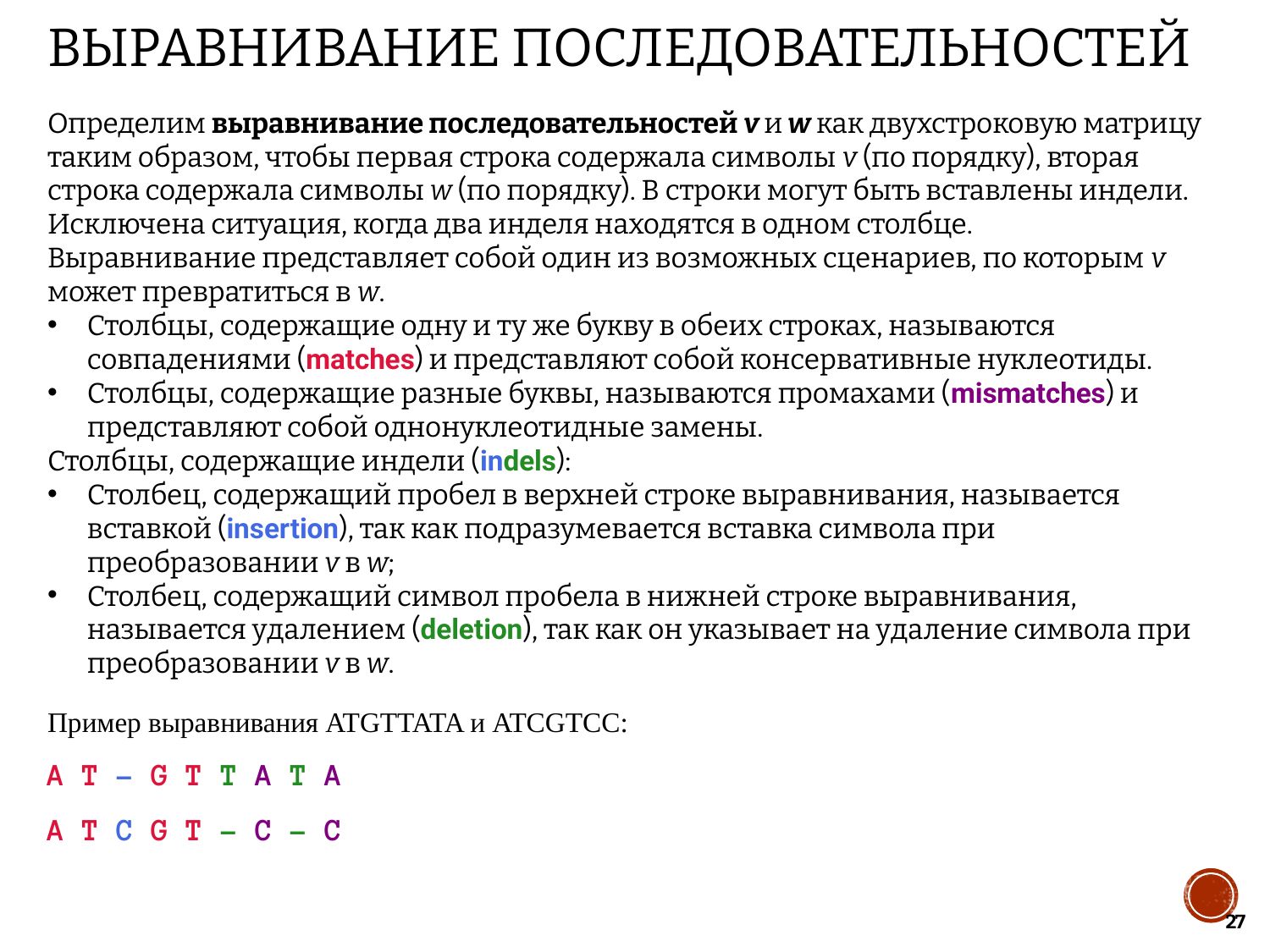

# Выравнивание последовательностей
Определим выравнивание последовательностей v и w как двухстроковую матрицу таким образом, чтобы первая строка содержала символы v (по порядку), вторая строка содержала символы w (по порядку). В строки могут быть вставлены индели.  Исключена ситуация, когда два инделя находятся в одном столбце.
Выравнивание представляет собой один из возможных сценариев, по которым v может превратиться в w.
Столбцы, содержащие одну и ту же букву в обеих строках, называются совпадениями (matches) и представляют собой консервативные нуклеотиды.
Столбцы, содержащие разные буквы, называются промахами (mismatches) и представляют собой однонуклеотидные замены.
Столбцы, содержащие индели (indels):
Столбец, содержащий пробел в верхней строке выравнивания, называется вставкой (insertion), так как подразумевается вставка символа при преобразовании v в w;
Столбец, содержащий символ пробела в нижней строке выравнивания, называется удалением (deletion), так как он указывает на удаление символа при преобразовании v в w.

Пример выравнивания ATGTTATA и ATCGTCC:
A T - G T T A T A
A T C G T - C – C
27